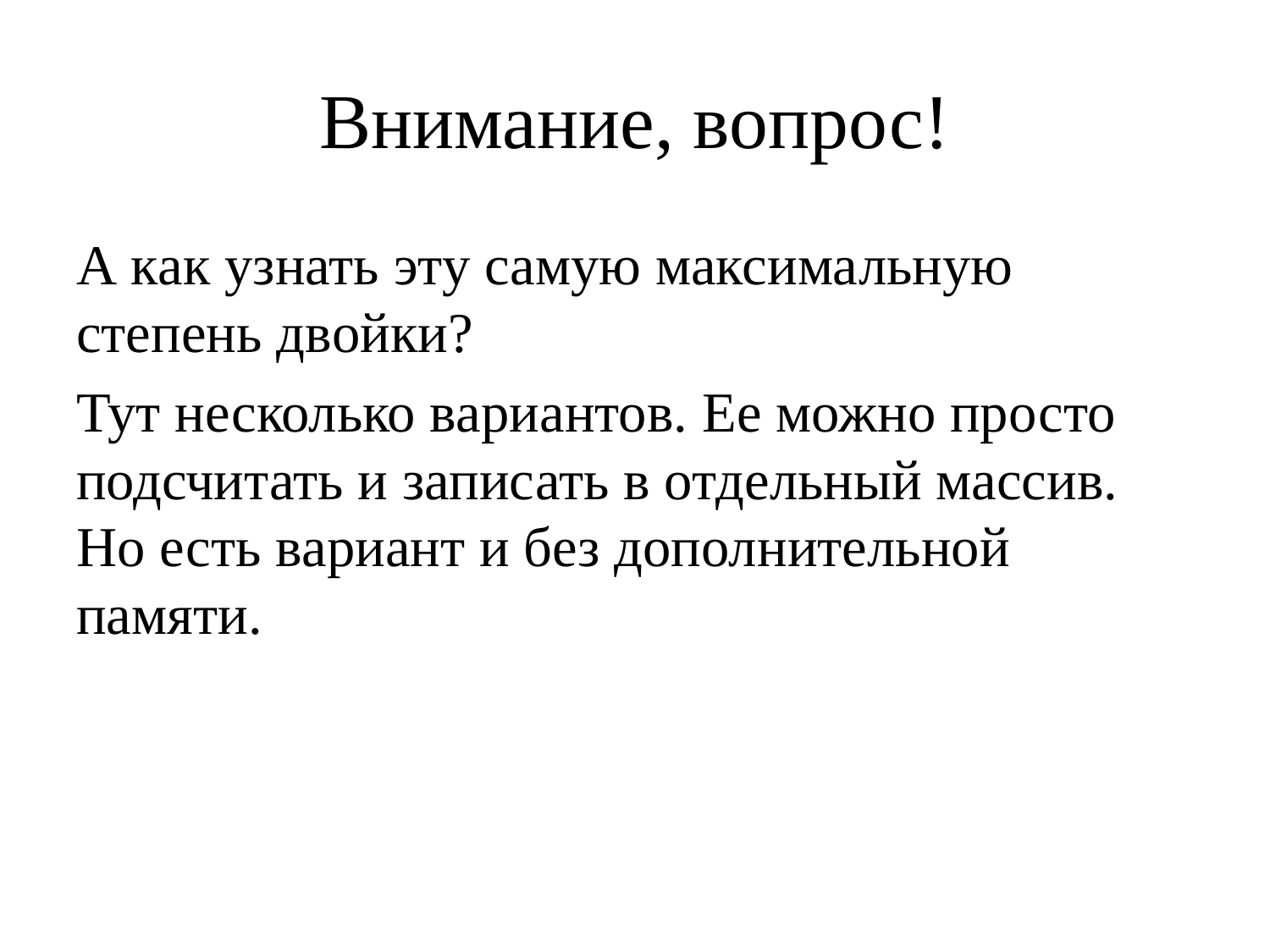

# Внимание, вопрос!
А как узнать эту самую максимальную степень двойки?
Тут несколько вариантов. Ее можно просто подсчитать и записать в отдельный массив. Но есть вариант и без дополнительной памяти.